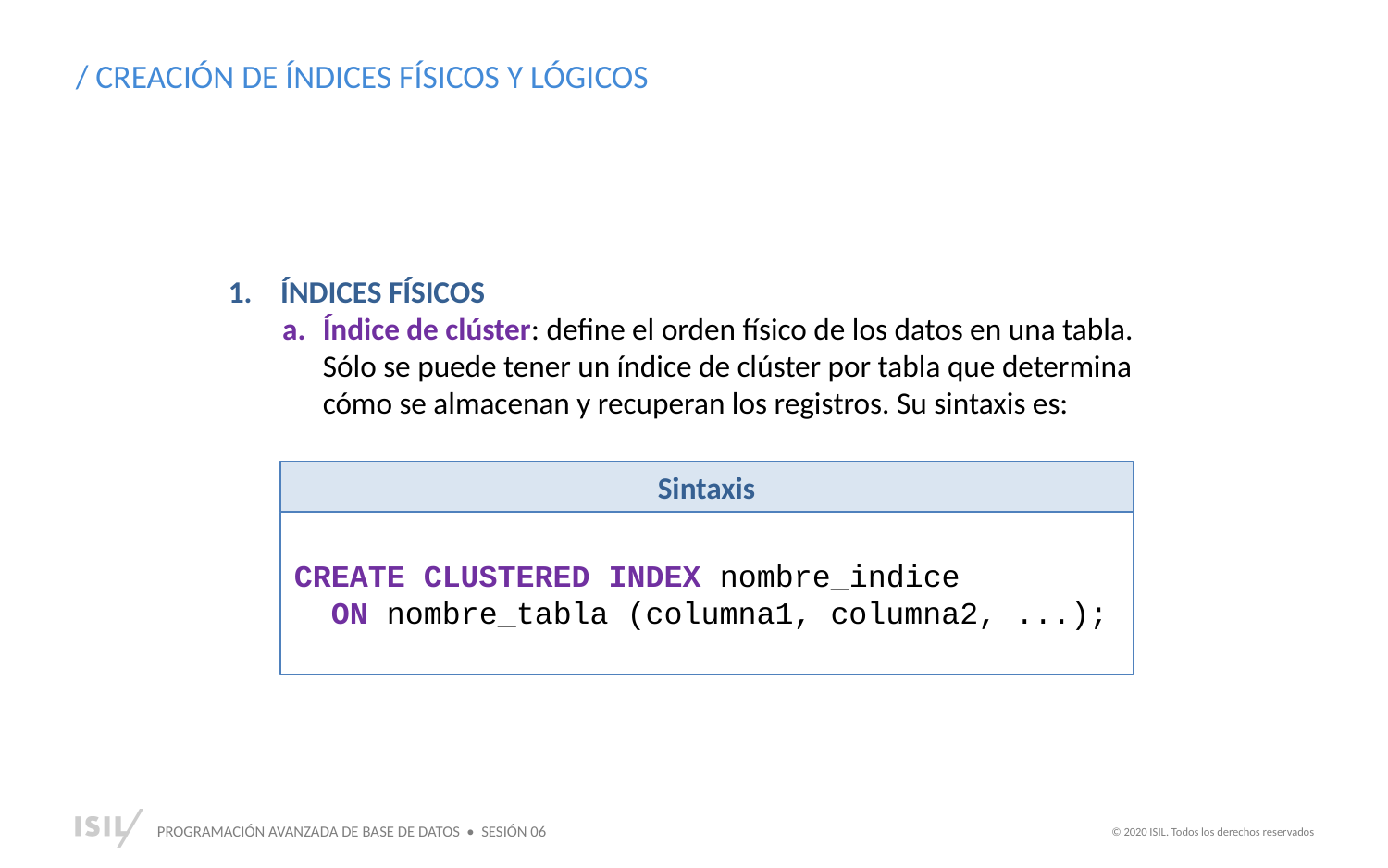

/ CREACIÓN DE ÍNDICES FÍSICOS Y LÓGICOS
ÍNDICES FÍSICOS
Índice de clúster: define el orden físico de los datos en una tabla. Sólo se puede tener un índice de clúster por tabla que determina cómo se almacenan y recuperan los registros. Su sintaxis es:
Sintaxis

CREATE CLUSTERED INDEX nombre_indice
  ON nombre_tabla (columna1, columna2, ...);